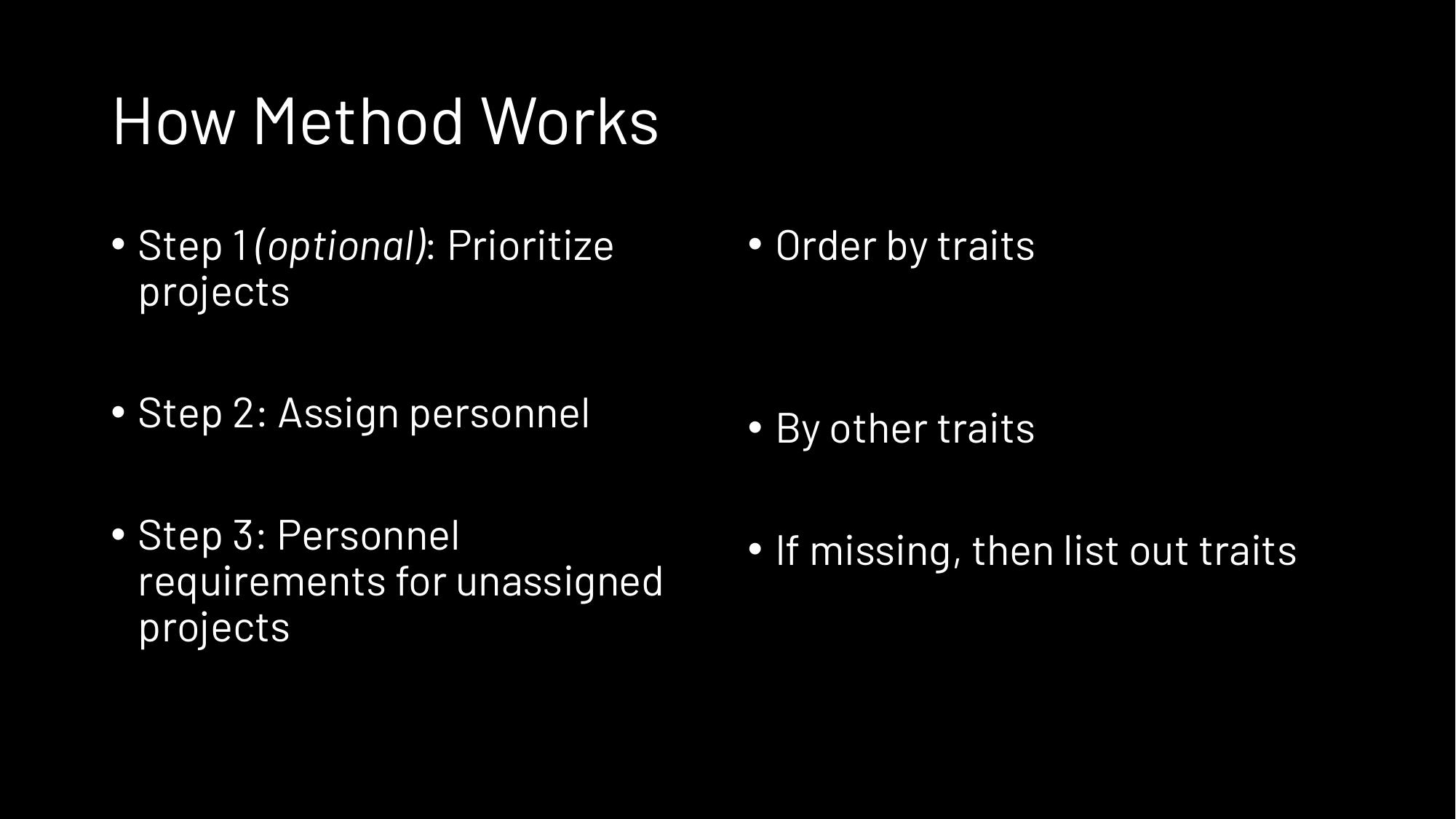

# How Method Works
Step 1 (optional): Prioritize projects

Step 2: Assign personnel

Step 3: Personnel requirements for unassigned projects
Order by traits

By other traits

If missing, then list out traits